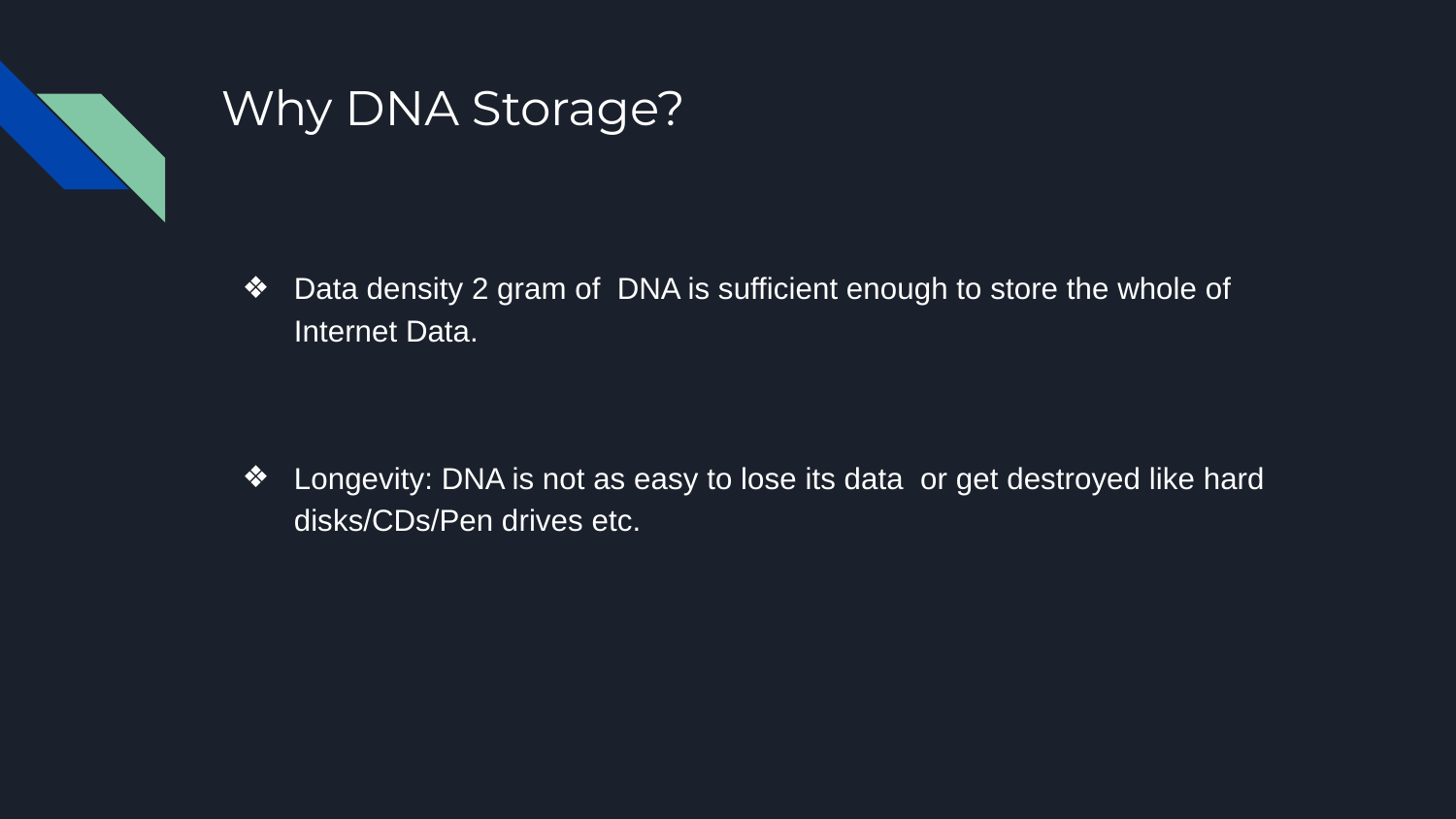

# Why DNA Storage?
Data density 2 gram of  DNA is sufficient enough to store the whole of Internet Data.

Longevity: DNA is not as easy to lose its data  or get destroyed like hard disks/CDs/Pen drives etc.